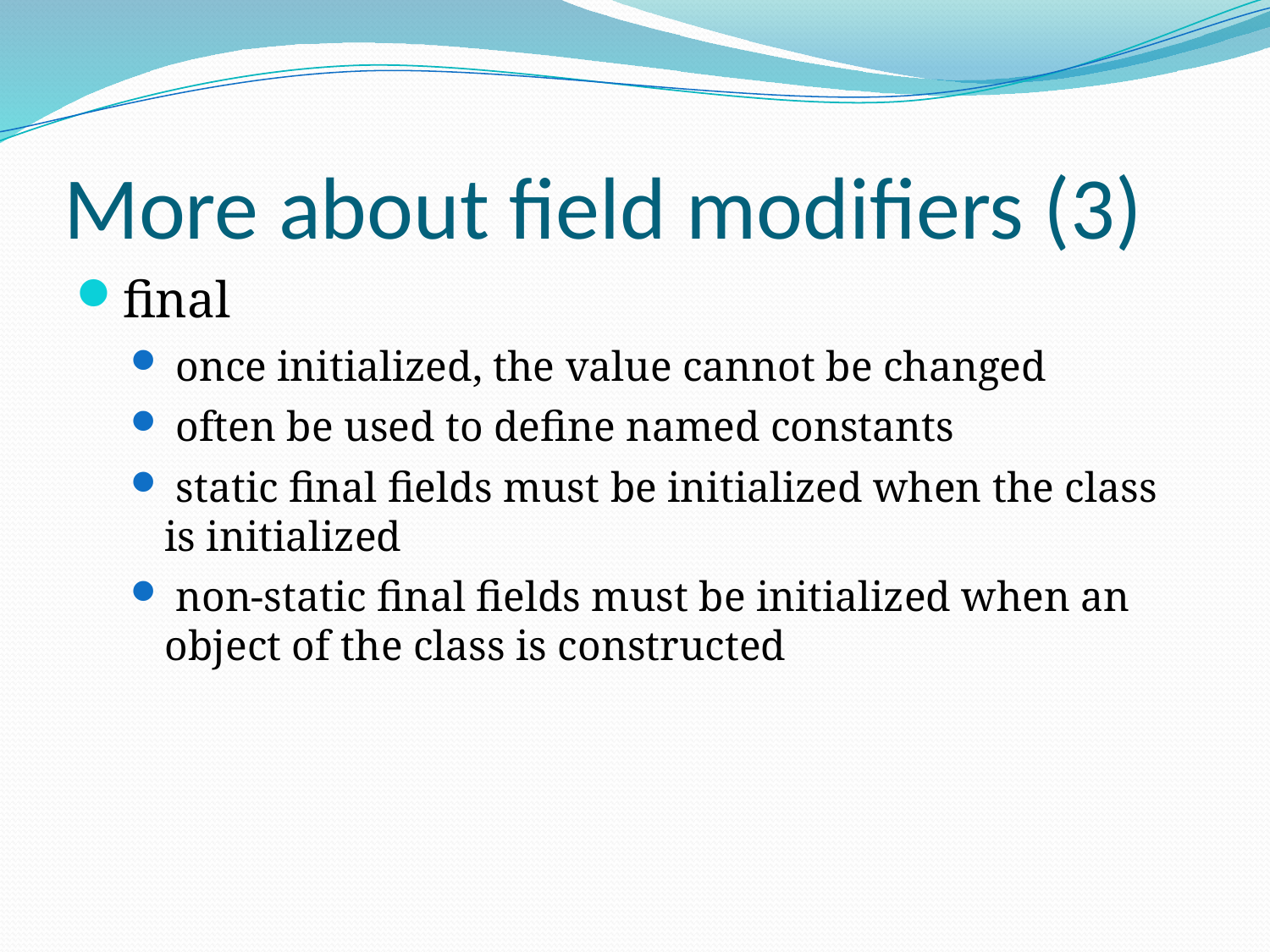

# More about field modifiers (3)
final
 once initialized, the value cannot be changed
 often be used to define named constants
 static final fields must be initialized when the class is initialized
 non-static final fields must be initialized when an object of the class is constructed